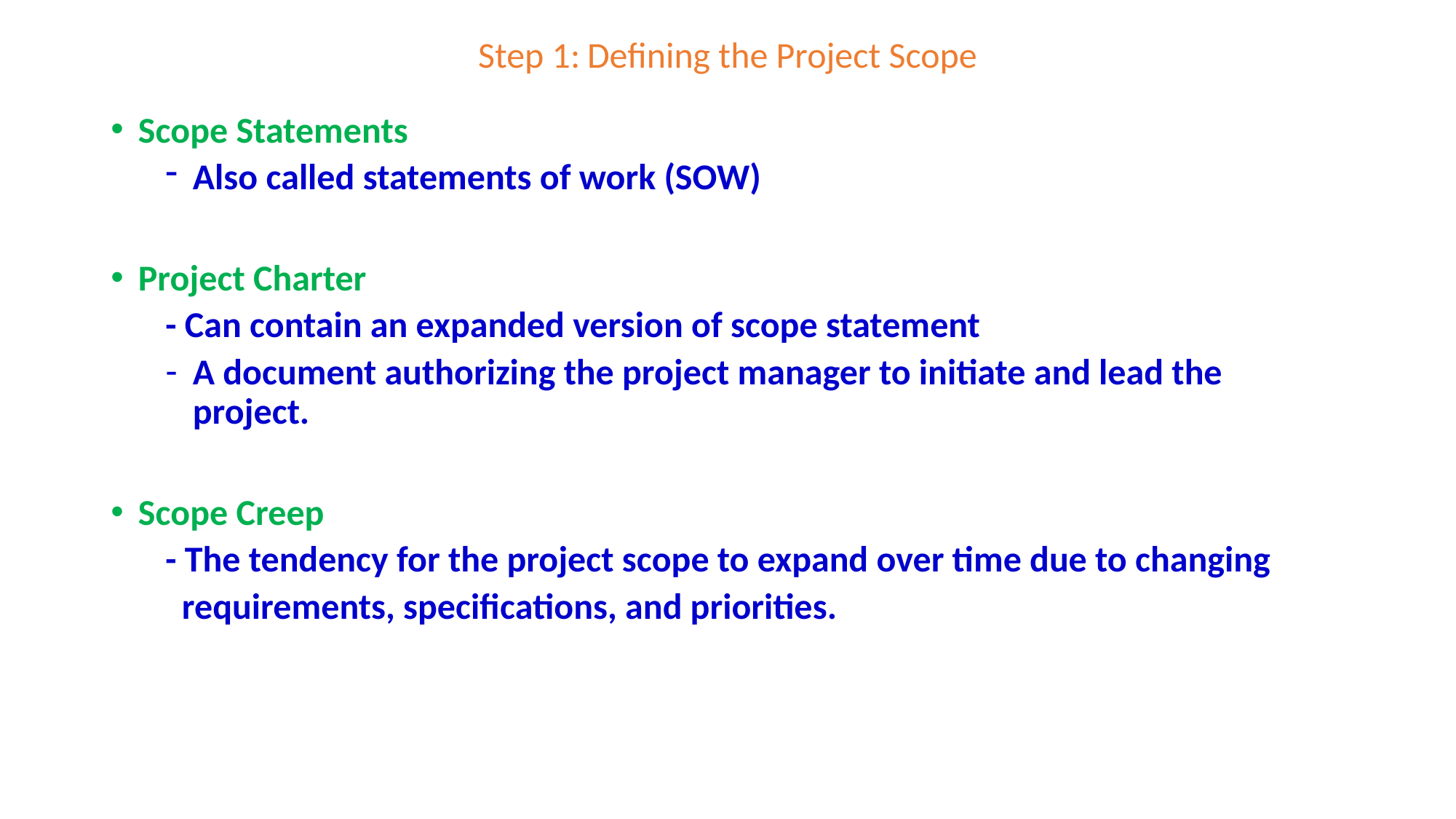

# Step 1:	Defining the Project Scope
Scope Statements
Also called statements of work (SOW)

Project Charter
- Can contain an expanded version of scope statement
A document authorizing the project manager to initiate and lead the project.

Scope Creep
- The tendency for the project scope to expand over time due to changing
  requirements, specifications, and priorities.